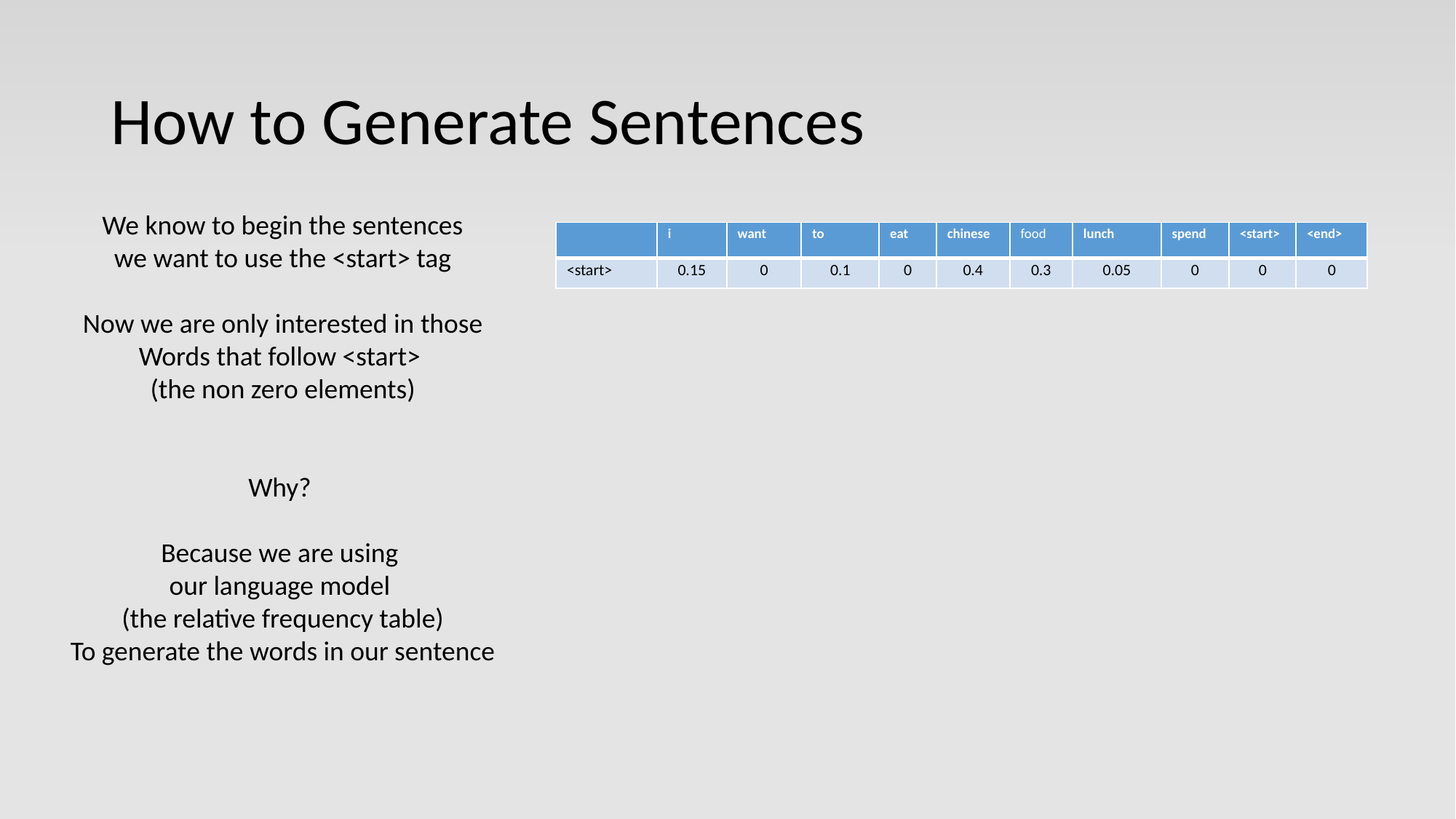

# How to Generate Sentences
We know to begin the sentences
we want to use the <start> tag

Now we are only interested in those
Words that follow <start>
(the non zero elements)

Why?

Because we are using
our language model
(the relative frequency table)
To generate the words in our sentence

|  | i | want | to | eat | chinese | food | lunch | spend | <start> | <end> |
| --- | --- | --- | --- | --- | --- | --- | --- | --- | --- | --- |
| <start> | 0.15 | 0 | 0.1 | 0 | 0.4 | 0.3 | 0.05 | 0 | 0 | 0 |